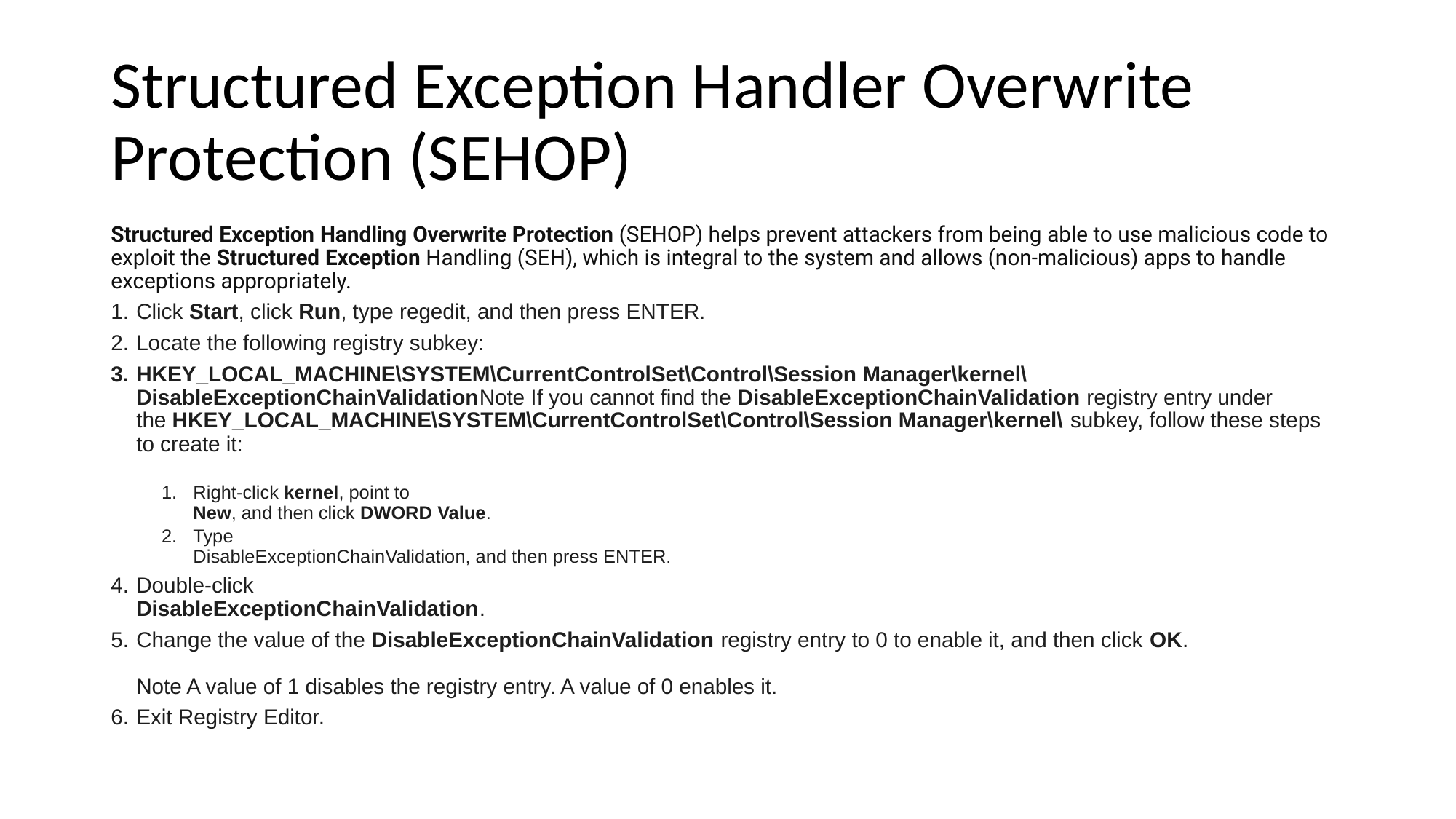

# Structured Exception Handler Overwrite Protection (SEHOP)
Structured Exception Handling Overwrite Protection (SEHOP) helps prevent attackers from being able to use malicious code to exploit the Structured Exception Handling (SEH), which is integral to the system and allows (non-malicious) apps to handle exceptions appropriately.
Click Start, click Run, type regedit, and then press ENTER.
Locate the following registry subkey:
HKEY_LOCAL_MACHINE\SYSTEM\CurrentControlSet\Control\Session Manager\kernel\DisableExceptionChainValidationNote If you cannot find the DisableExceptionChainValidation registry entry under the HKEY_LOCAL_MACHINE\SYSTEM\CurrentControlSet\Control\Session Manager\kernel\ subkey, follow these steps to create it:
Right-click kernel, point to
New, and then click DWORD Value.
Type
DisableExceptionChainValidation, and then press ENTER.
Double-click
DisableExceptionChainValidation.
Change the value of the DisableExceptionChainValidation registry entry to 0 to enable it, and then click OK.
Note A value of 1 disables the registry entry. A value of 0 enables it.
Exit Registry Editor.